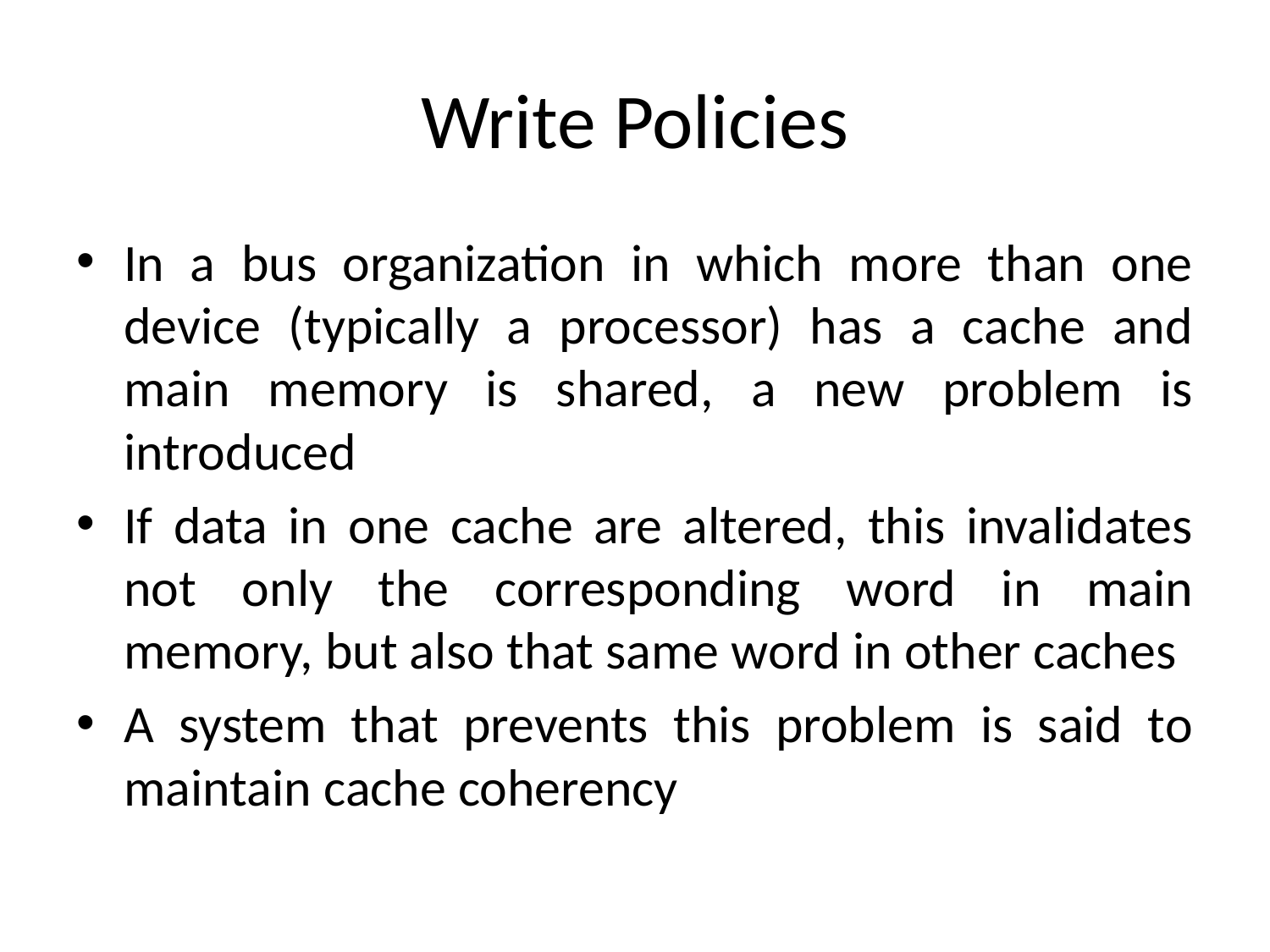

# Write Policies
In a bus organization in which more than one device (typically a processor) has a cache and main memory is shared, a new problem is introduced
If data in one cache are altered, this invalidates not only the corresponding word in main memory, but also that same word in other caches
A system that prevents this problem is said to maintain cache coherency